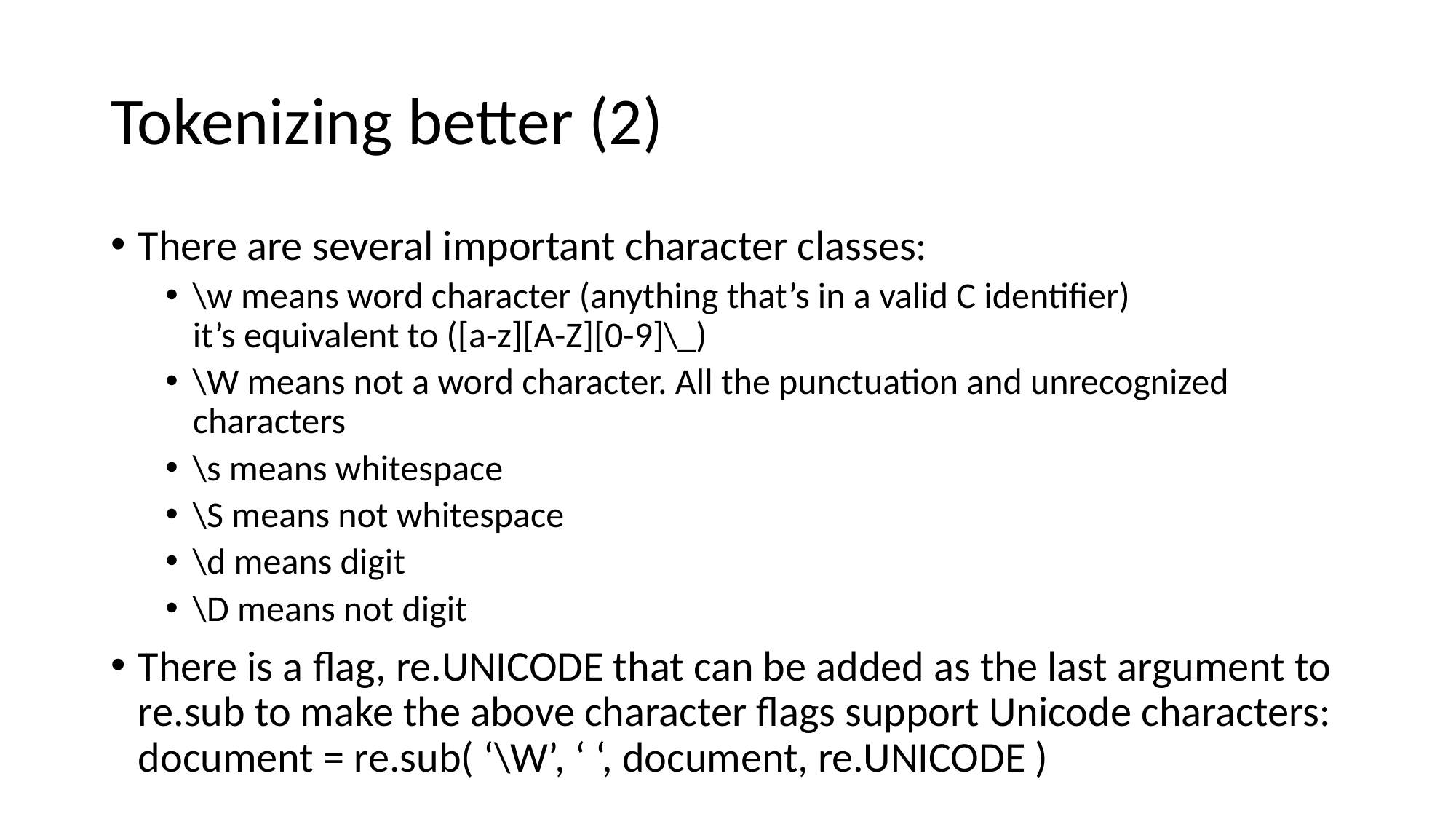

# Tokenizing better (2)
There are several important character classes:
\w means word character (anything that’s in a valid C identifier)
it’s equivalent to ([a-z][A-Z][0-9]\_)
\W means not a word character. All the punctuation and unrecognized characters
\s means whitespace
\S means not whitespace
\d means digit
\D means not digit
There is a flag, re.UNICODE that can be added as the last argument to re.sub to make the above character flags support Unicode characters:
document = re.sub( ‘\W’, ‘ ‘, document, re.UNICODE )